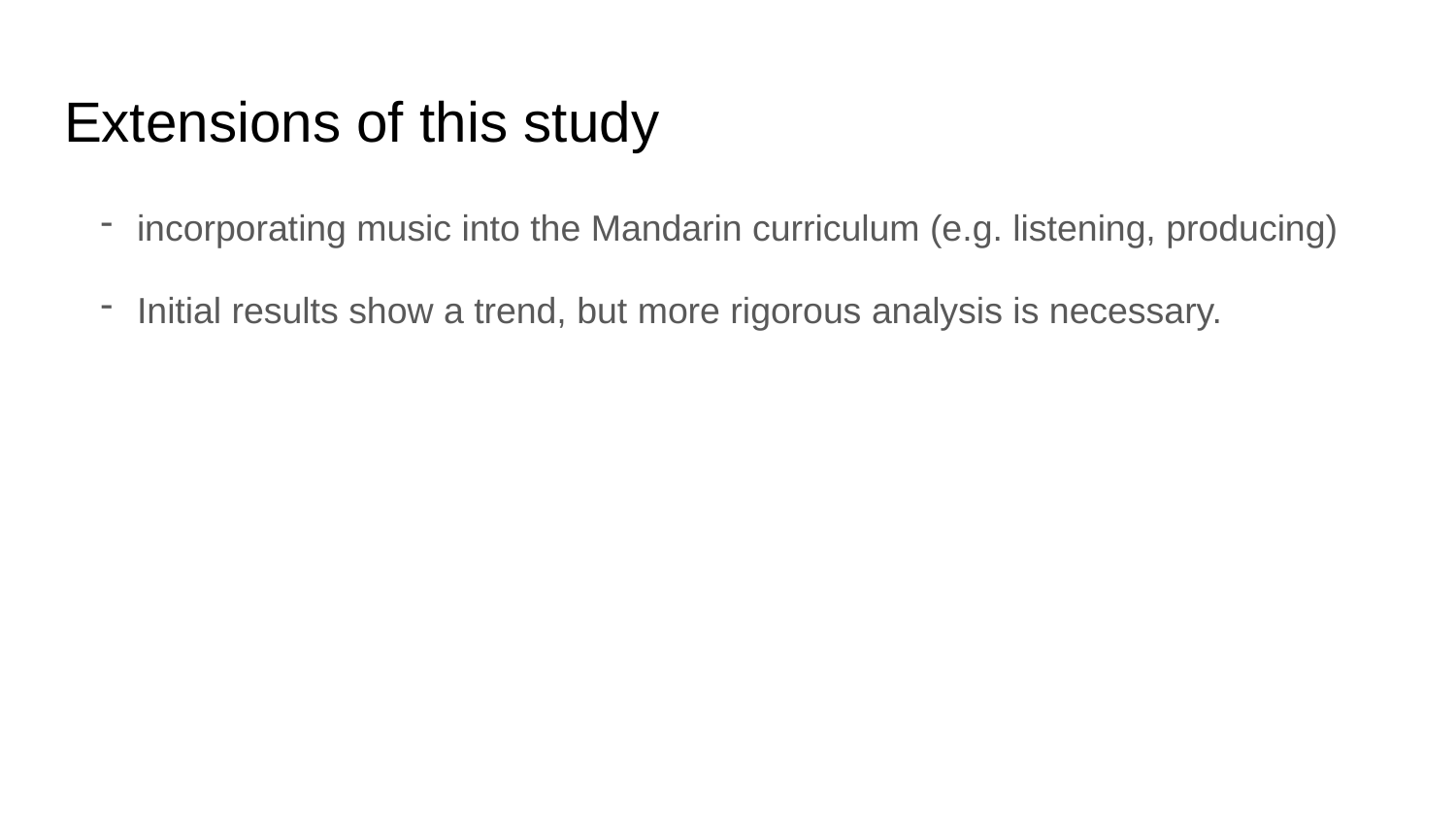

# Extensions of this study
incorporating music into the Mandarin curriculum (e.g. listening, producing)
Initial results show a trend, but more rigorous analysis is necessary.